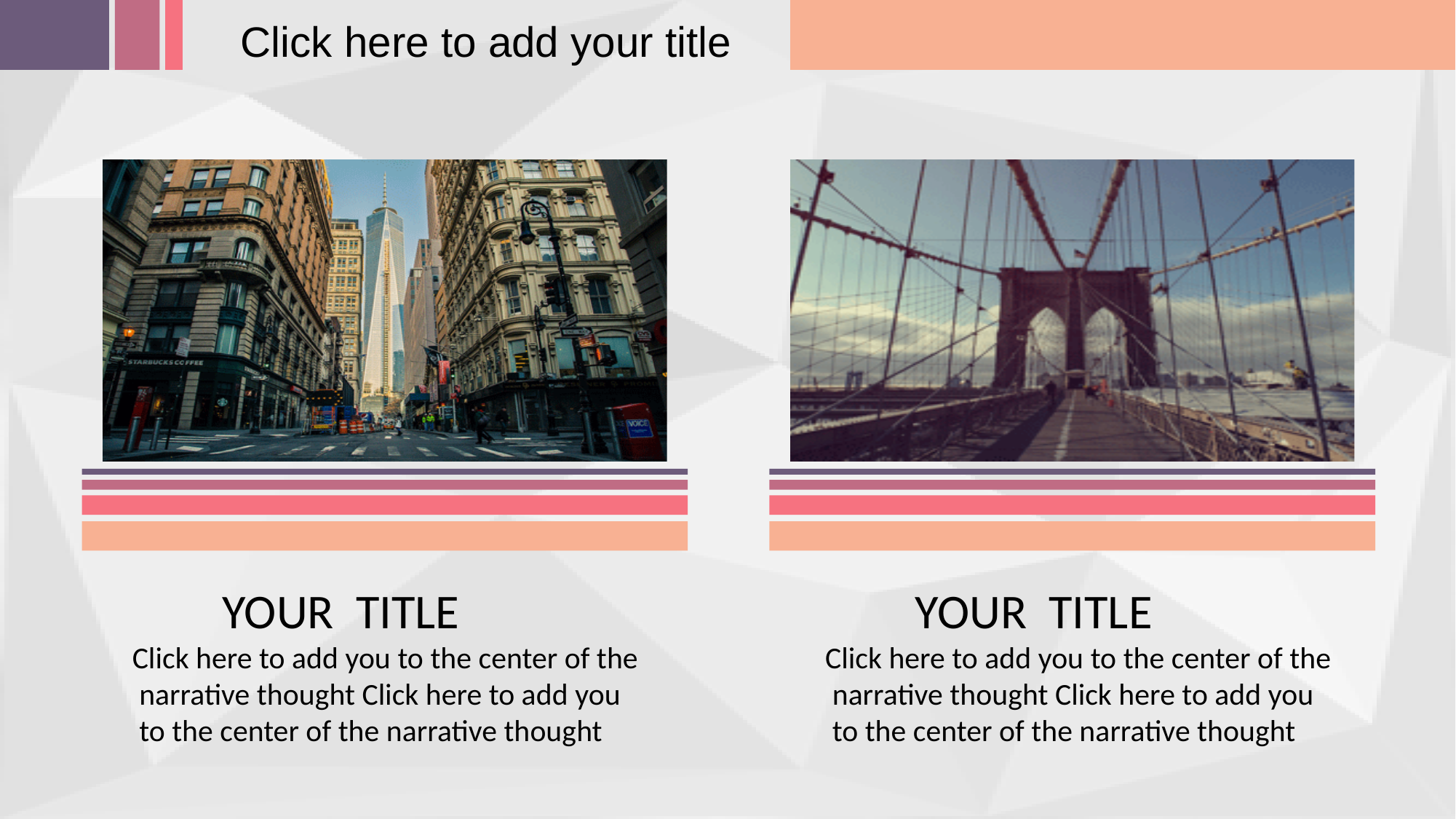

Click here to add your title

                   YOUR  TITLE
Click here to add you to the center of the
 narrative thought Click here to add you
 to the center of the narrative thought

                   YOUR  TITLE
Click here to add you to the center of the
 narrative thought Click here to add you
 to the center of the narrative thought